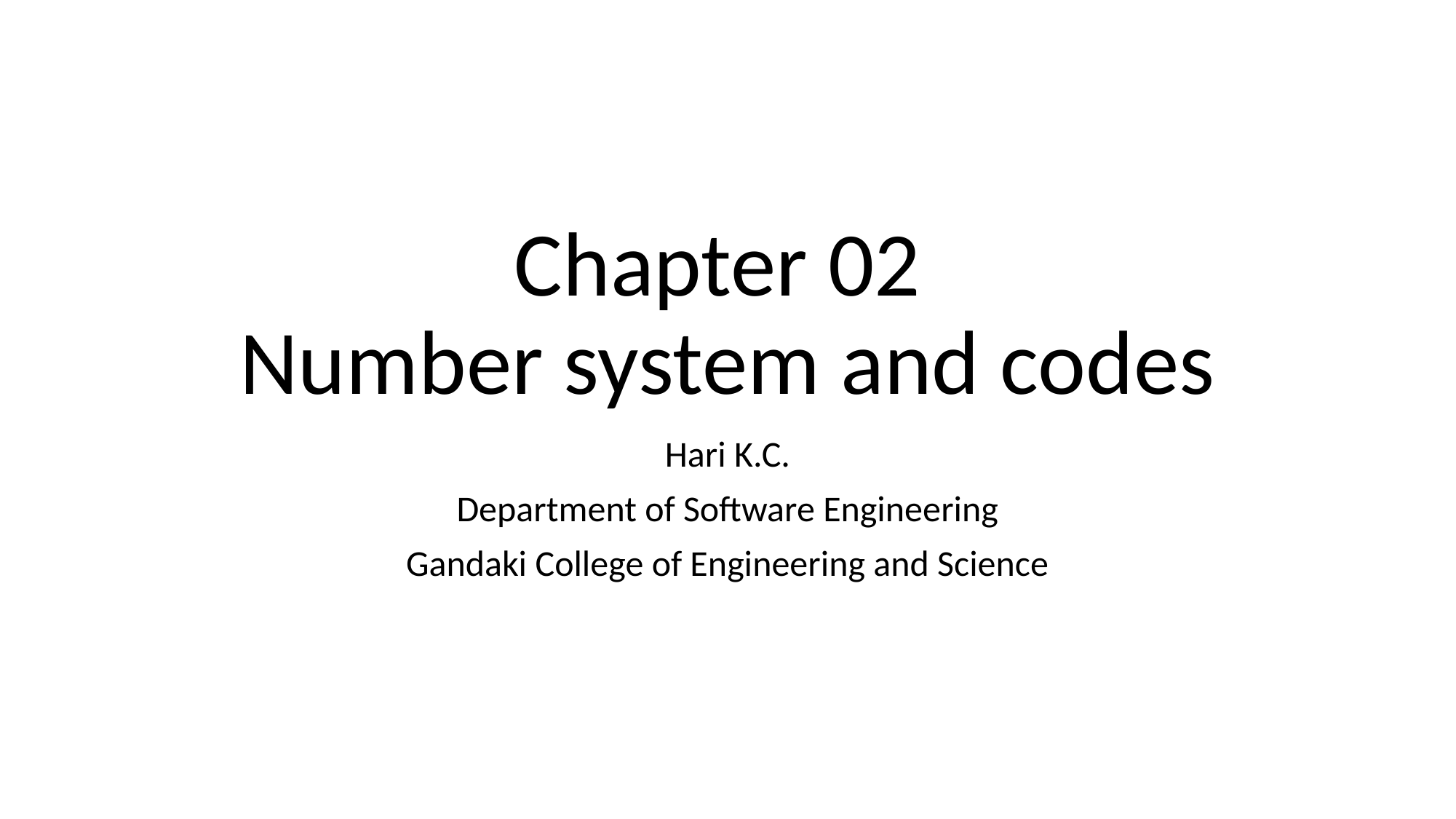

# Chapter 02 Number system and codes
Hari K.C.
Department of Software Engineering
Gandaki College of Engineering and Science